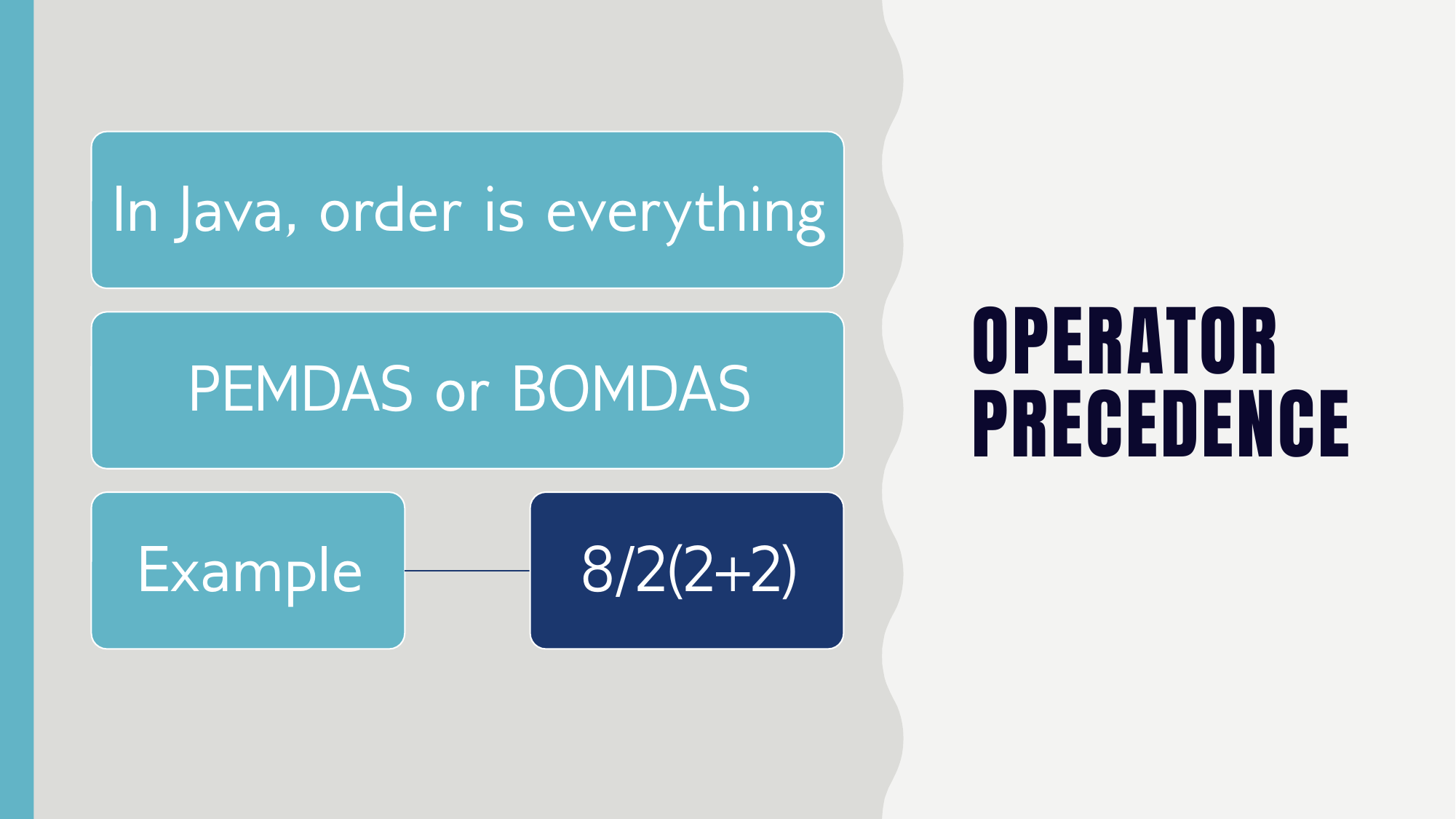

In Java, order is everything
PEMDAS or BOMDAS
Example

8/2(2+2)
# Operator precedence